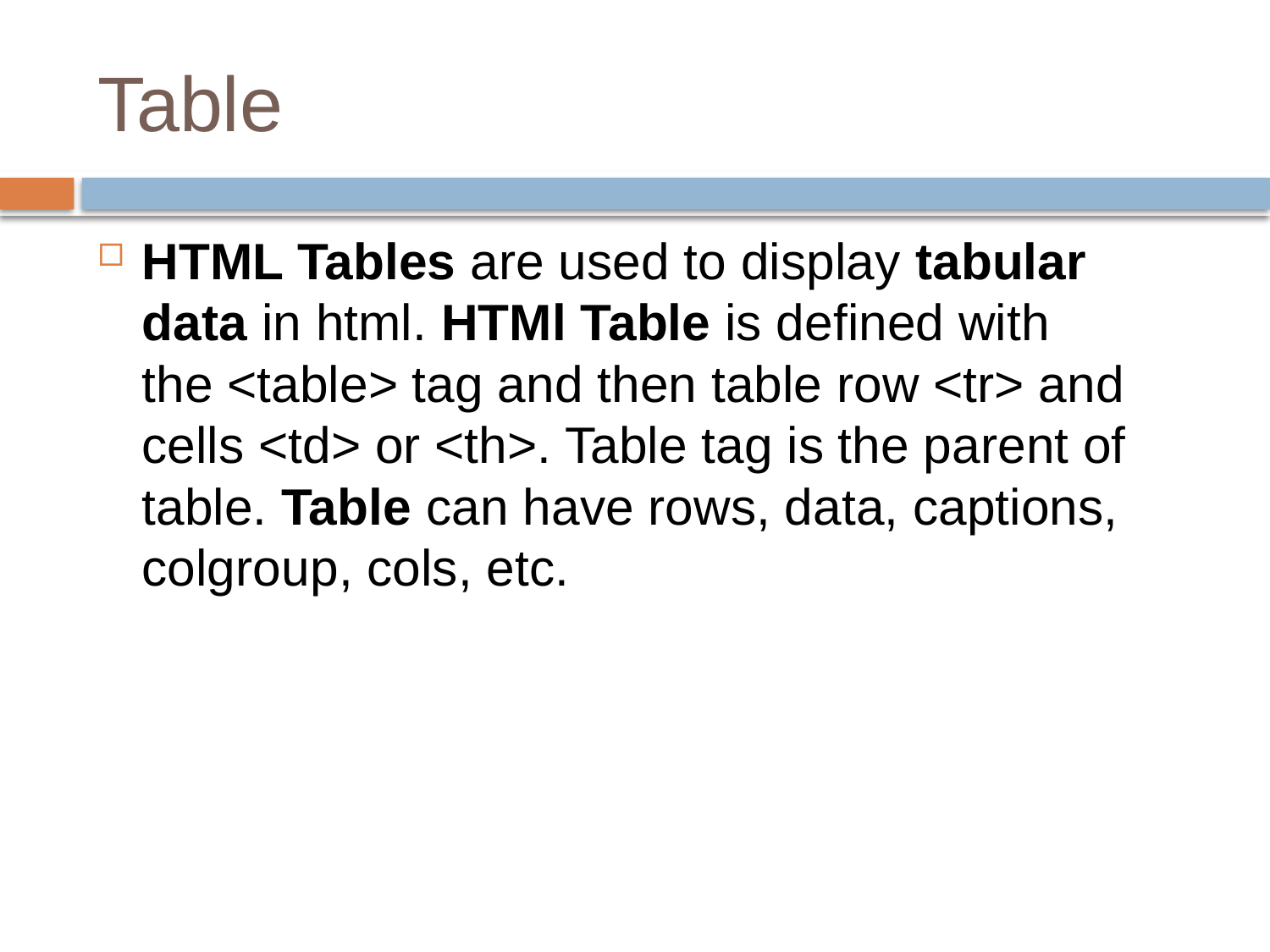

# Table
HTML Tables are used to display tabular data in html. HTMl Table is defined with the <table> tag and then table row <tr> and cells <td> or <th>. Table tag is the parent of table. Table can have rows, data, captions, colgroup, cols, etc.